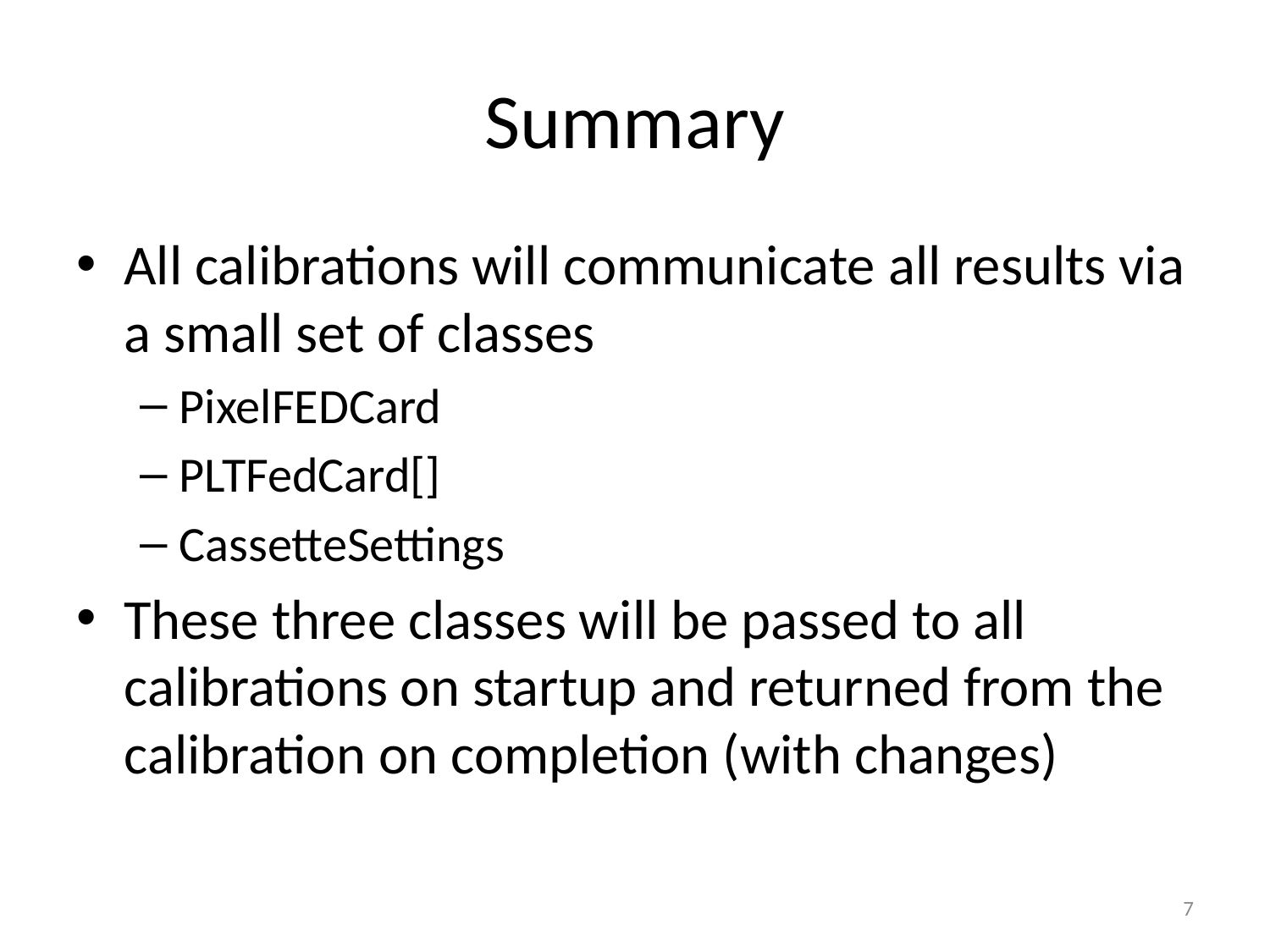

# Summary
All calibrations will communicate all results via a small set of classes
PixelFEDCard
PLTFedCard[]
CassetteSettings
These three classes will be passed to all calibrations on startup and returned from the calibration on completion (with changes)
7